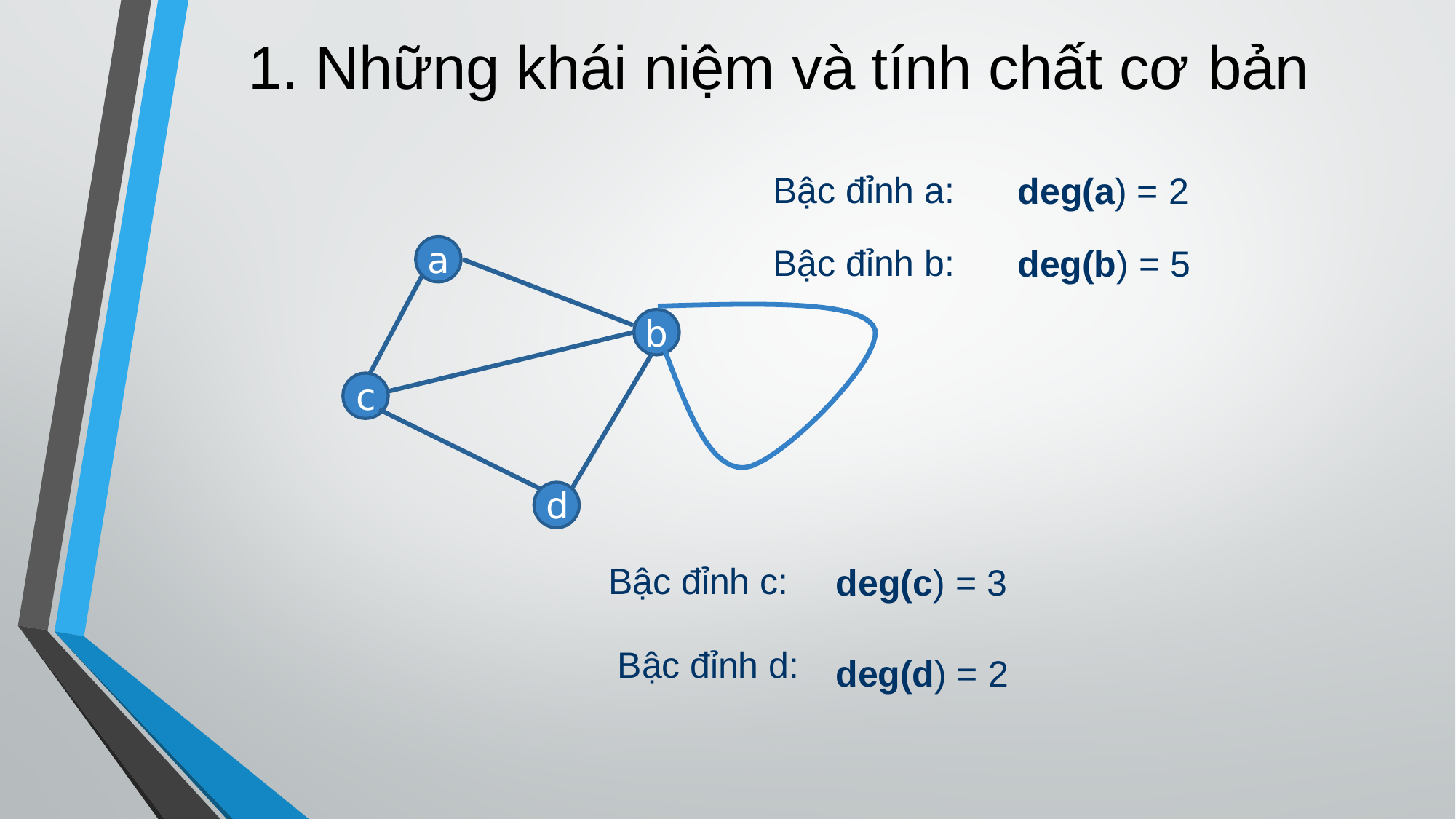

1. Những khái niệm và tính chất cơ bản
# Bậc đỉnh a:
Bậc đỉnh b:
deg(a) = 2
deg(b) = 5

a

b
c

d

Bậc đỉnh c:
deg(c) = 3
Bậc đỉnh d:
deg(d) = 2